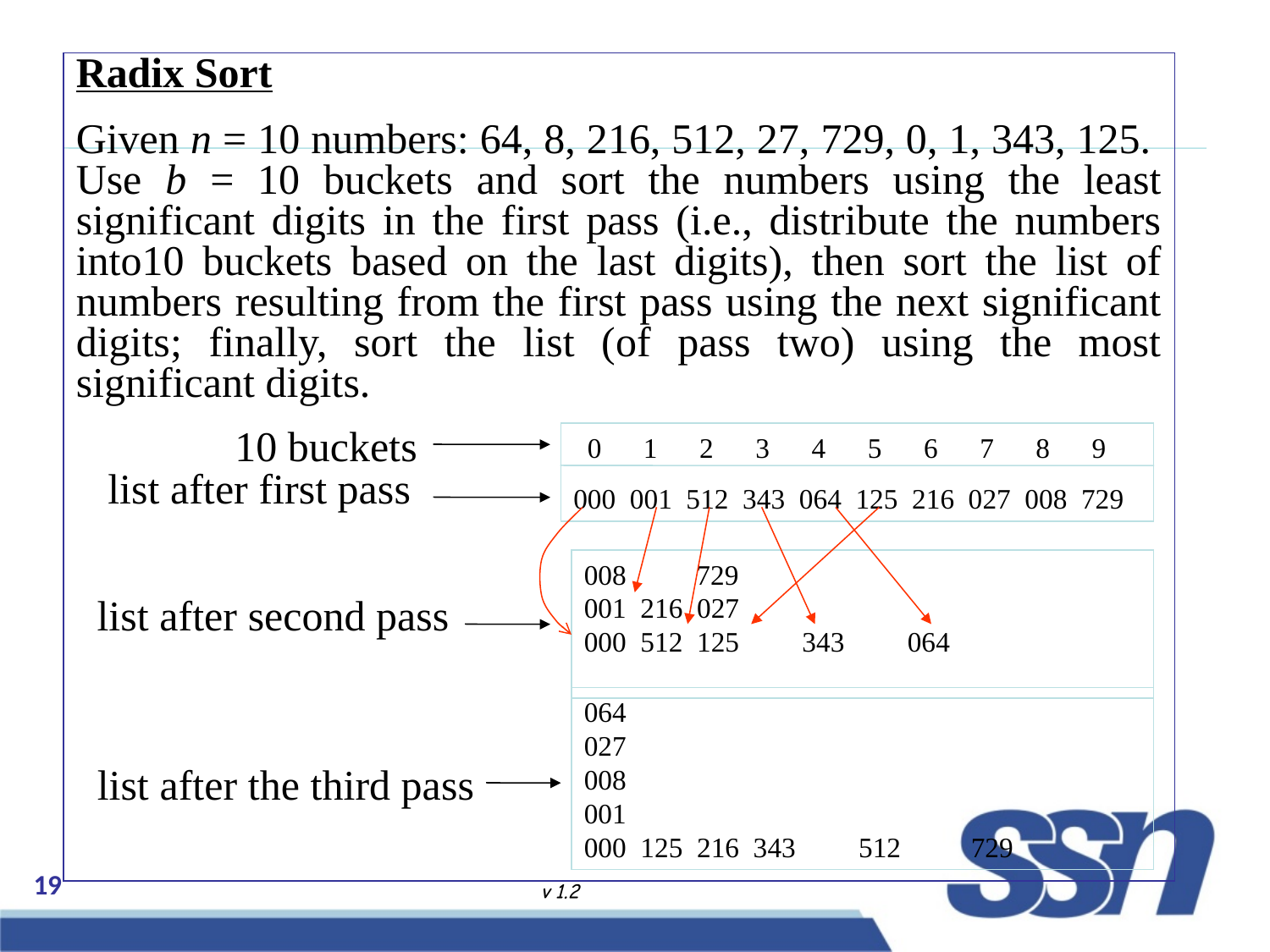

Radix Sort
Given n = 10 numbers: 64, 8, 216, 512, 27, 729, 0, 1, 343, 125.  Use b = 10 buckets and sort the numbers using the least significant digits in the first pass (i.e., distribute the numbers into10 buckets based on the last digits), then sort the list of numbers resulting from the first pass using the next significant digits; finally, sort the list (of pass two) using the most significant digits.

10 buckets
  0      1      2      3      4      5      6      7      8      9
000  001  512  343  064  125  216  027  008  729

list after first pass

008          729			     001  216  027			 000  512  125         343         064
list after second pass

064  				 027  				 008  				 001				 000  125  216  343         512          729
list after the third pass